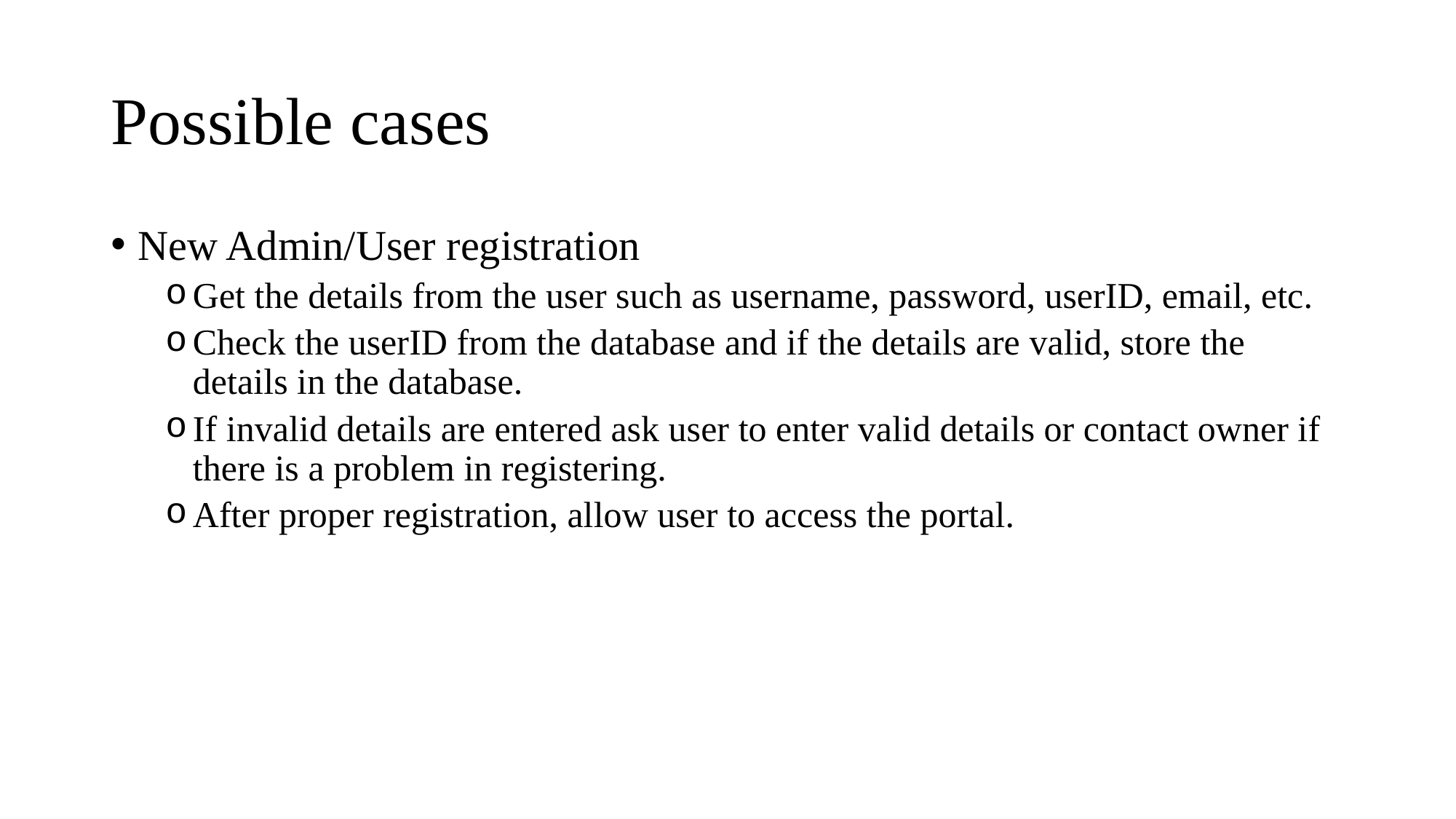

# Possible cases
New Admin/User registration
Get the details from the user such as username, password, userID, email, etc.
Check the userID from the database and if the details are valid, store the details in the database.
If invalid details are entered ask user to enter valid details or contact owner if there is a problem in registering.
After proper registration, allow user to access the portal.